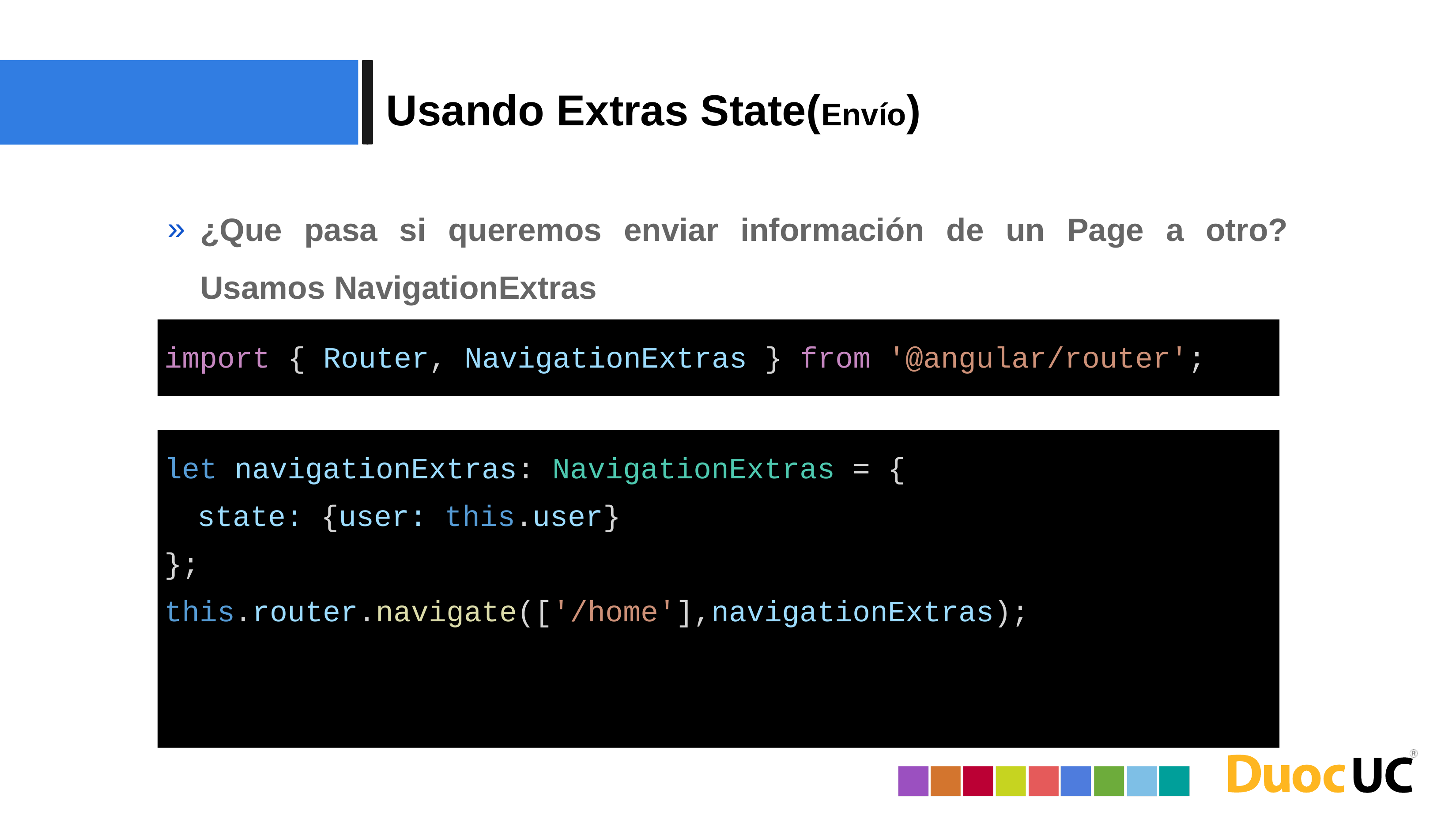

Usando Extras State(Envío)
¿Que pasa si queremos enviar información de un Page a otro? Usamos NavigationExtras

import { Router, NavigationExtras } from '@angular/router';
let navigationExtras: NavigationExtras = {
state: {user: this.user}
};
this.router.navigate(['/home'],navigationExtras);